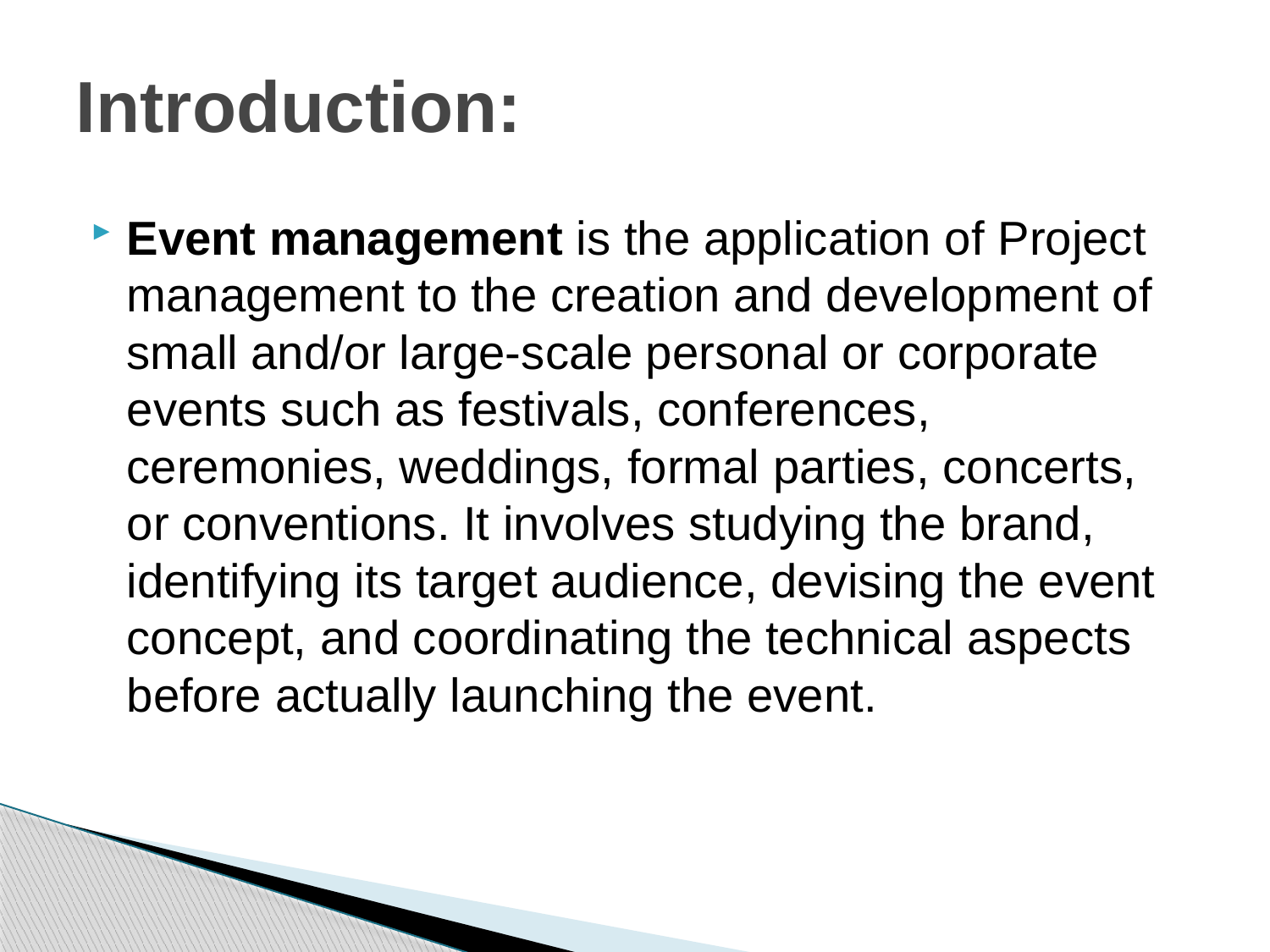

# Introduction:
Event management is the application of Project management to the creation and development of small and/or large-scale personal or corporate events such as festivals, conferences, ceremonies, weddings, formal parties, concerts, or conventions. It involves studying the brand, identifying its target audience, devising the event concept, and coordinating the technical aspects before actually launching the event.